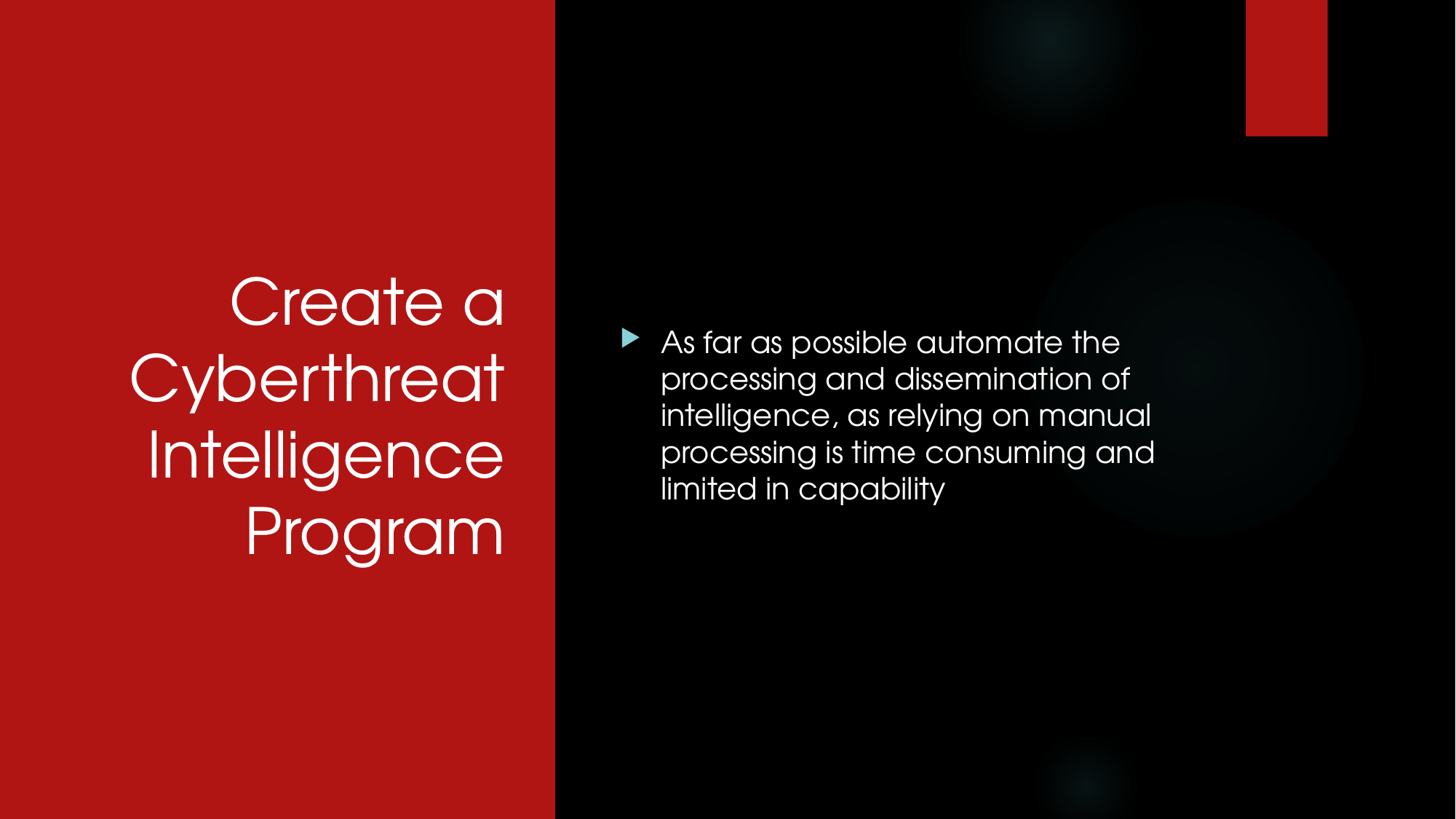

# Create a Cyberthreat Intelligence Program
As far as possible automate the processing and dissemination of intelligence, as relying on manual processing is time consuming and limited in capability